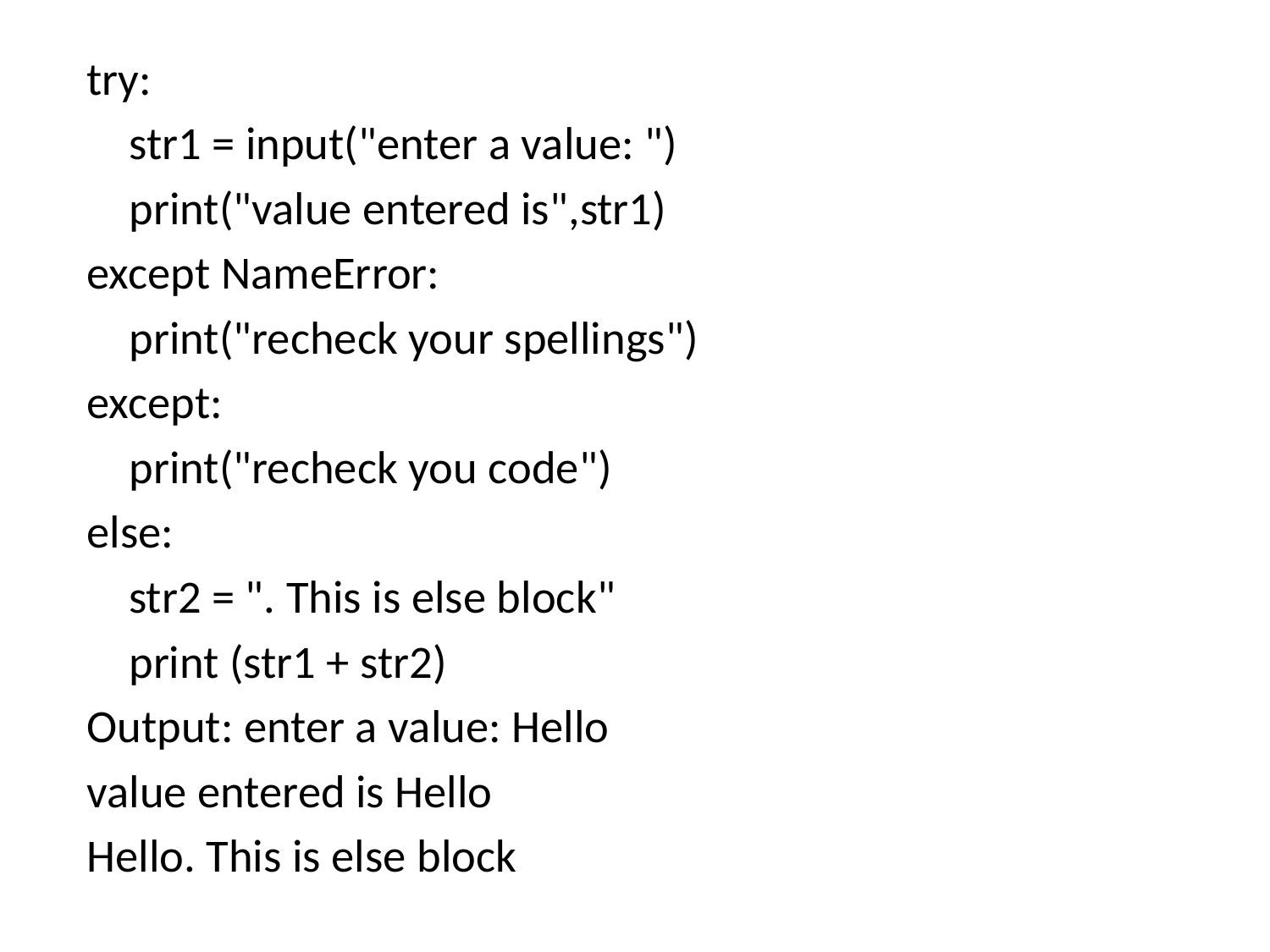

try:
    str1 = input("enter a value: ")
    print("value entered is",str1)
except NameError:
    print("recheck your spellings")
except:
    print("recheck you code")
else:
	str2 = ". This is else block"
	print (str1 + str2)
Output: enter a value: Hello
value entered is Hello
Hello. This is else block